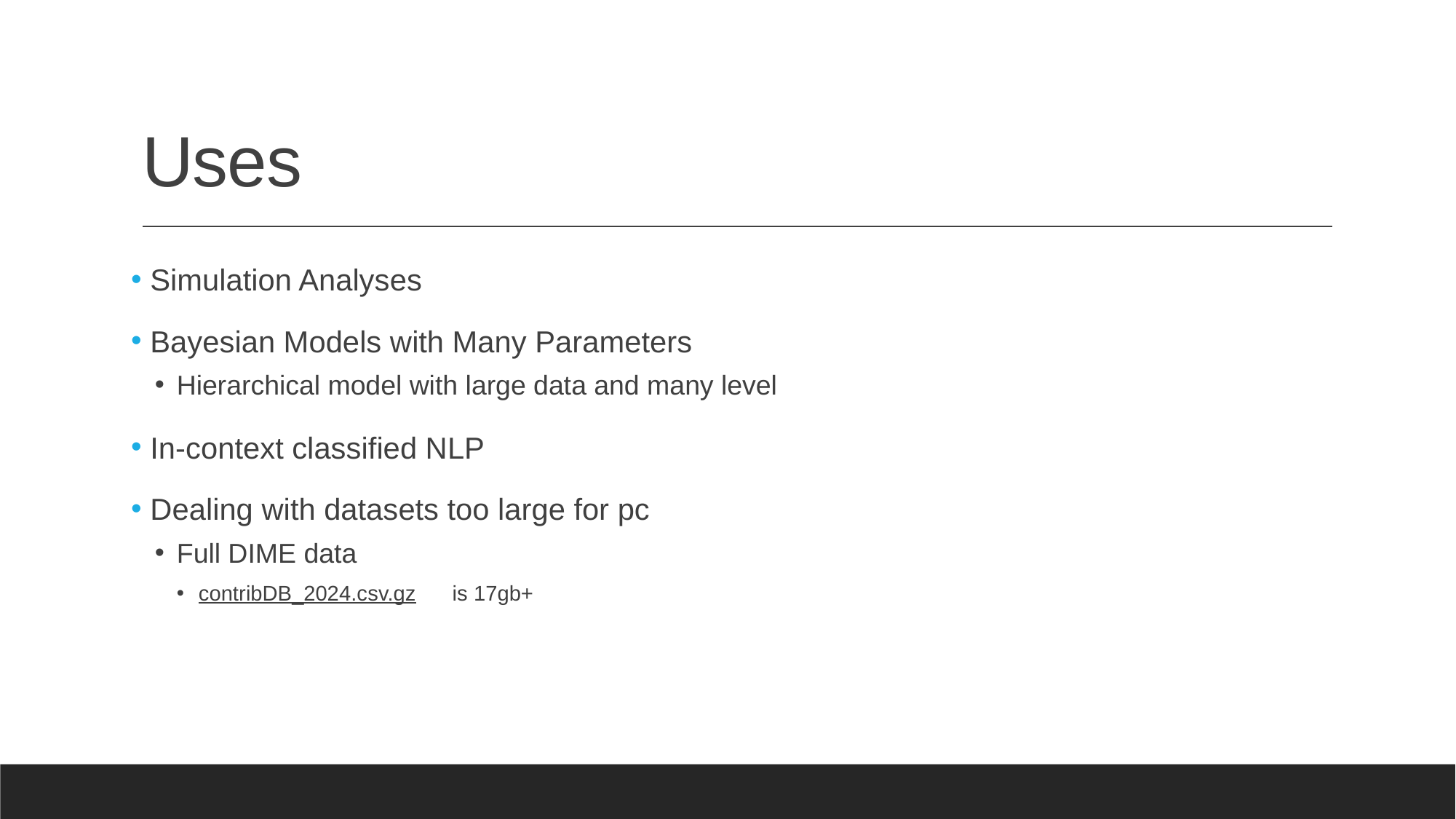

# Uses
 Simulation Analyses
 Bayesian Models with Many Parameters
Hierarchical model with large data and many level
 In-context classified NLP
 Dealing with datasets too large for pc
Full DIME data
contribDB_2024.csv.gz      is 17gb+